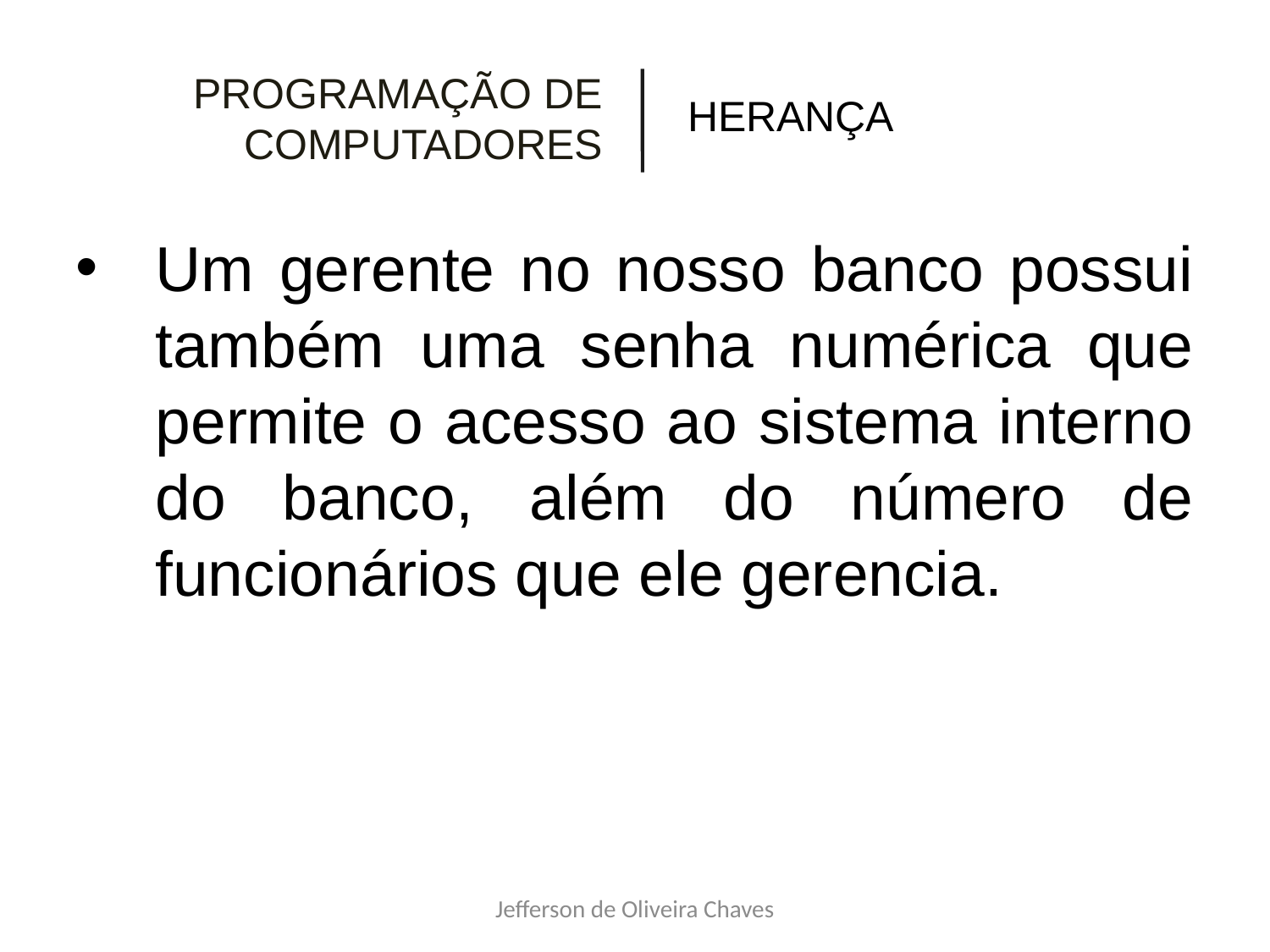

PROGRAMAÇÃO DE COMPUTADORES
HERANÇA
Um gerente no nosso banco possui também uma senha numérica que permite o acesso ao sistema interno do banco, além do número de funcionários que ele gerencia.

Jefferson de Oliveira Chaves